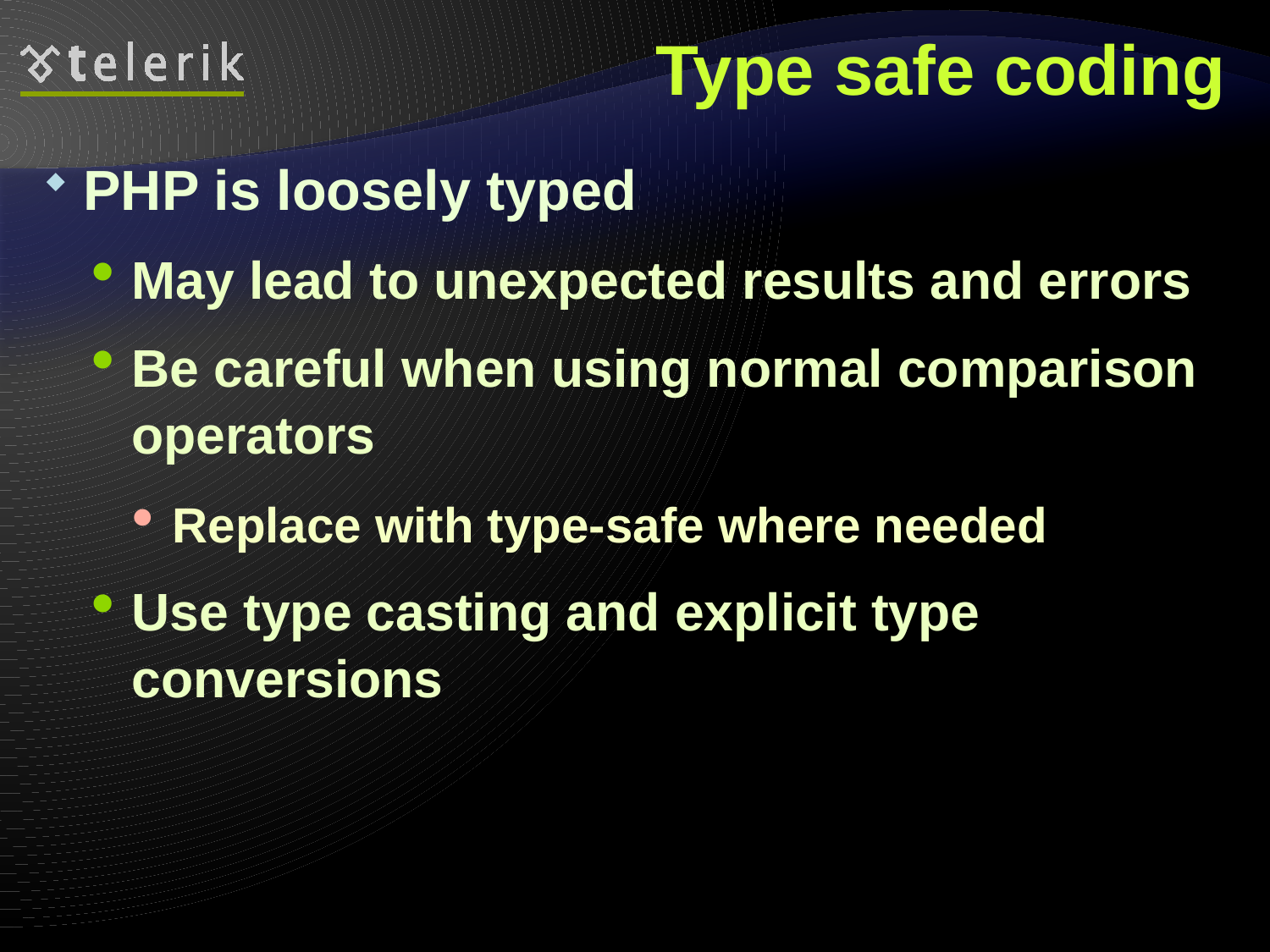

# Type safe coding
PHP is loosely typed
May lead to unexpected results and errors
Be careful when using normal comparison operators
Replace with type-safe where needed
Use type casting and explicit type conversions